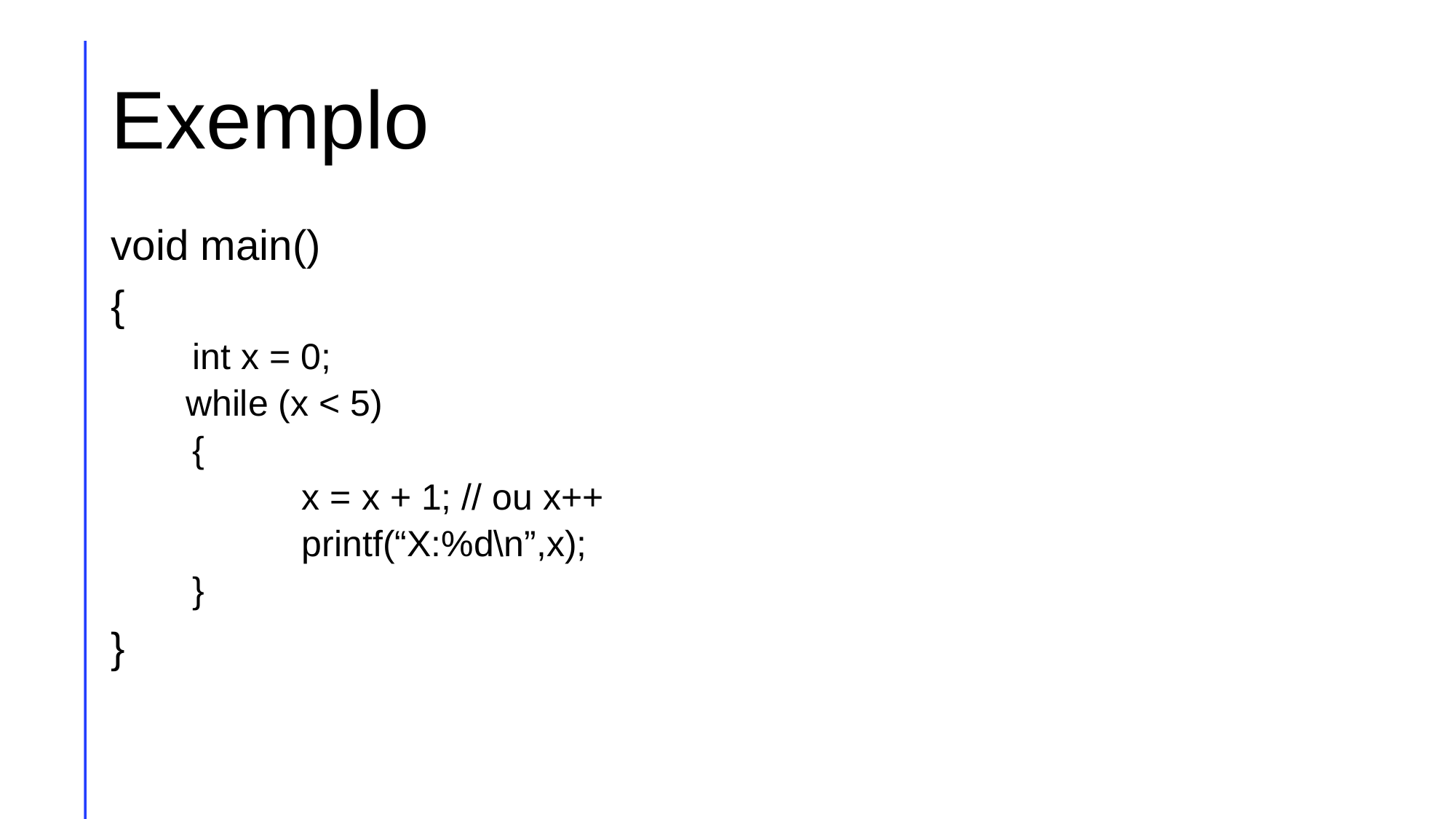

# Exemplo
void main()
{
	int x = 0;
  while (x < 5)
	{
		x = x + 1; // ou x++
		printf(“X:%d\n”,x);
	}
}